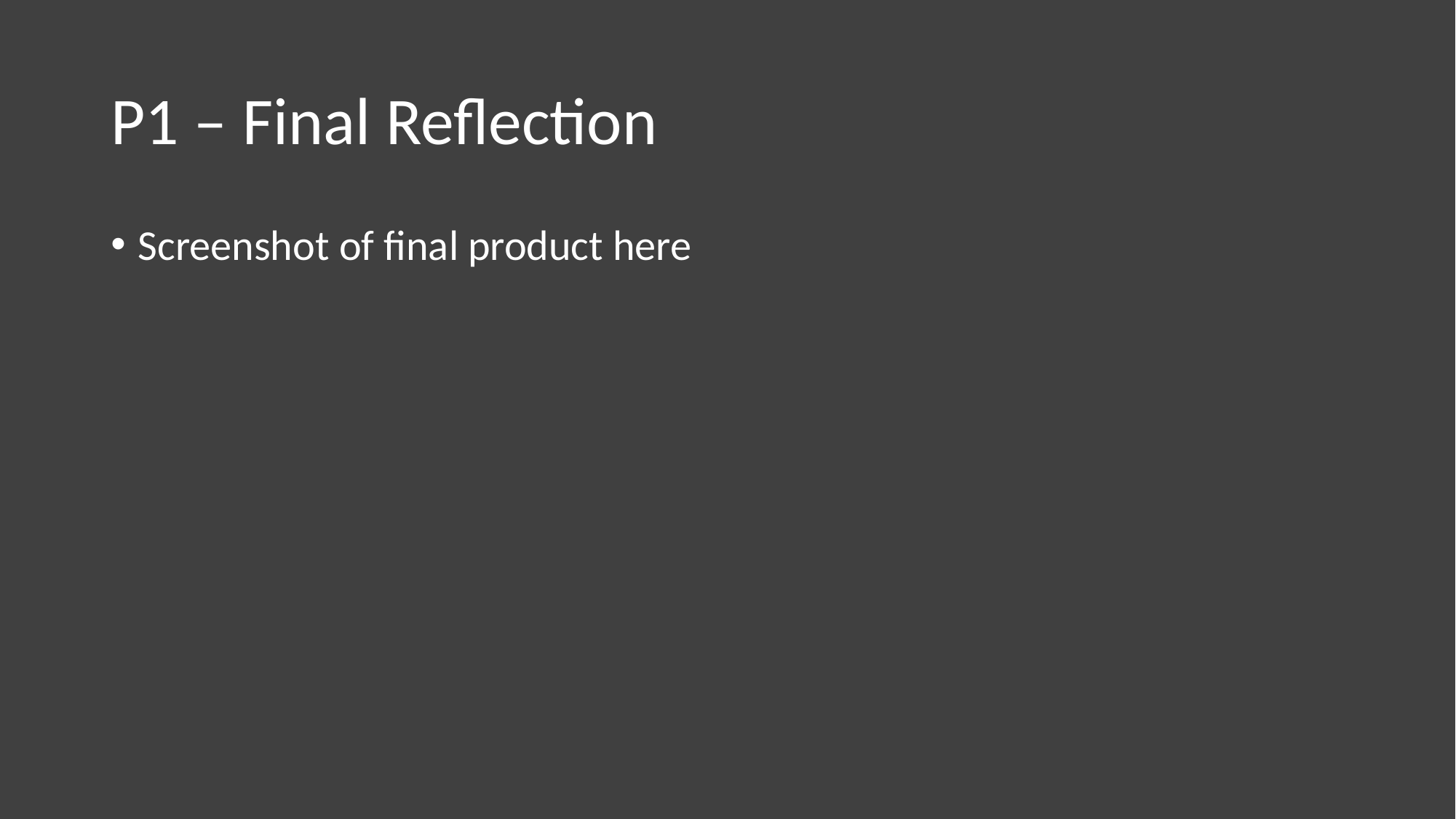

# P1 – Final Reflection
Screenshot of final product here